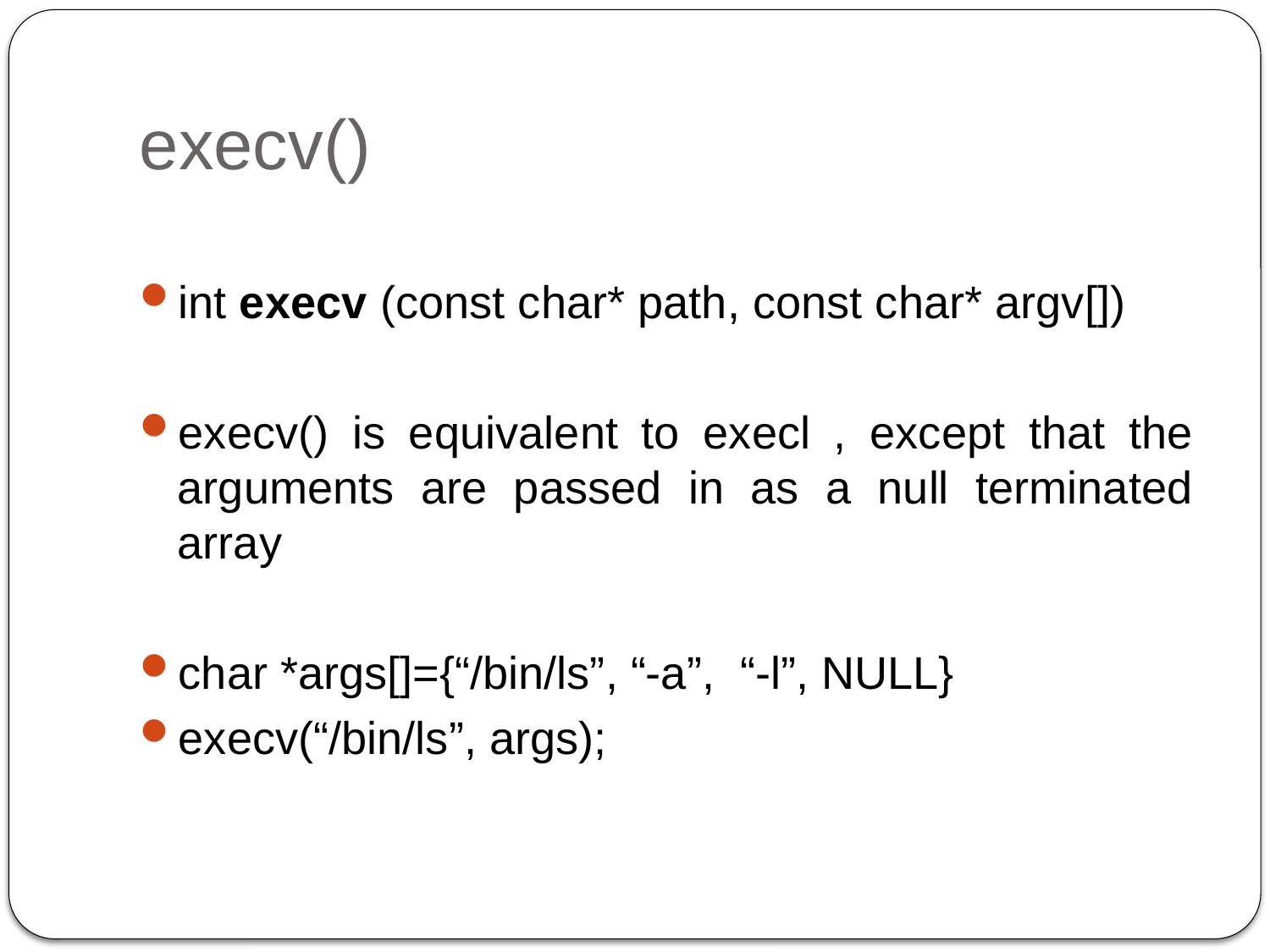

# execv()

int execv (const char* path, const char* argv[])

execv() is equivalent to execl , except that the arguments are passed in as a null terminated array

char *args[]={“/bin/ls”, “-a”,  “-l”, NULL}
execv(“/bin/ls”, args);